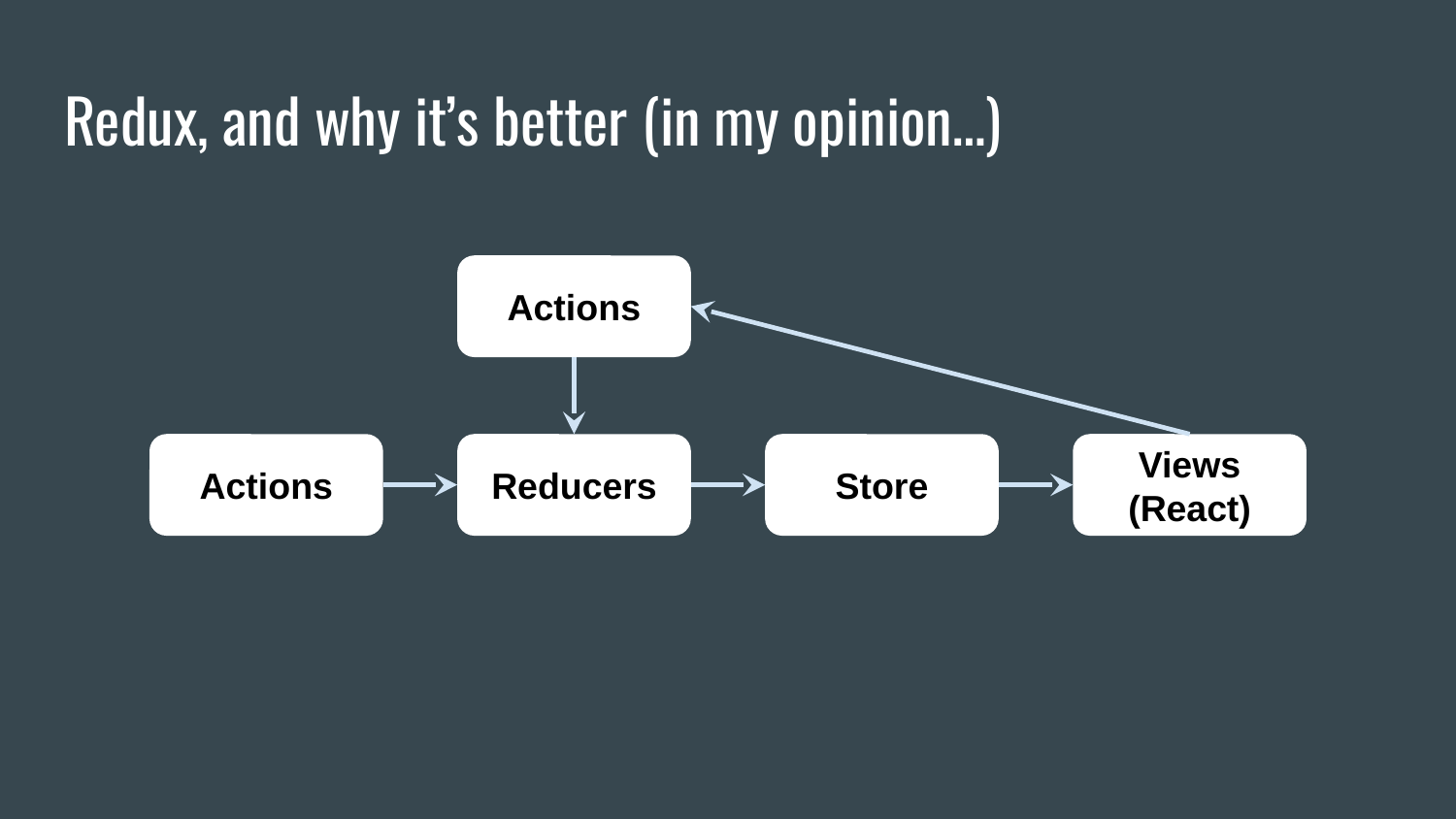

# Redux, and why it’s better (in my opinion…)
Actions
Actions
Reducers
Store
Views (React)